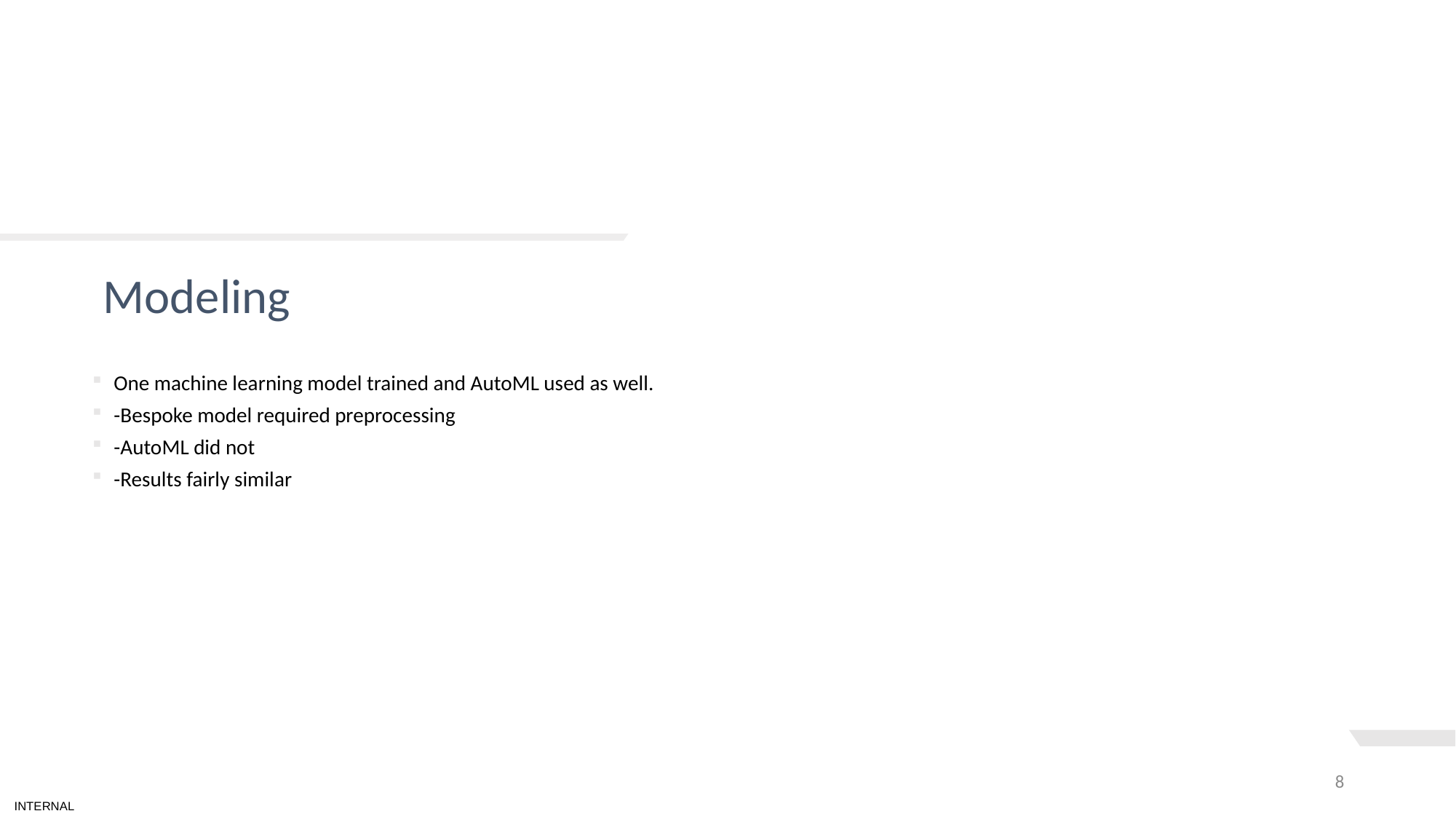

# TEXT LAYOUT 1
Modeling
One machine learning model trained and AutoML used as well.
-Bespoke model required preprocessing
-AutoML did not
-Results fairly similar
8